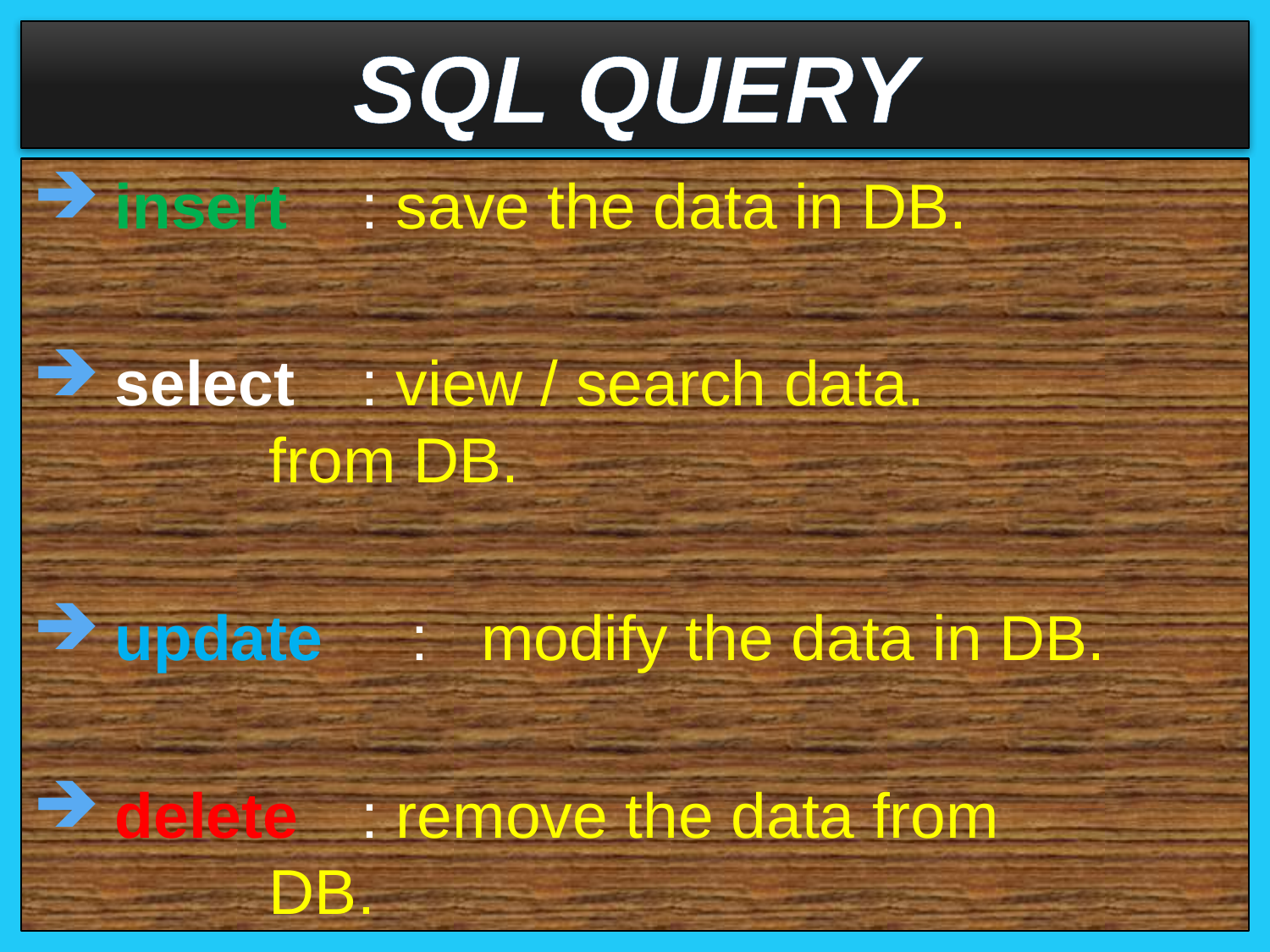

# SQL QUERY
 insert 	  : save the data in DB.

 select	  : view / search data.        			    from DB.

 update     :   modify the data in DB.

 delete	  : remove the data from 			    DB.